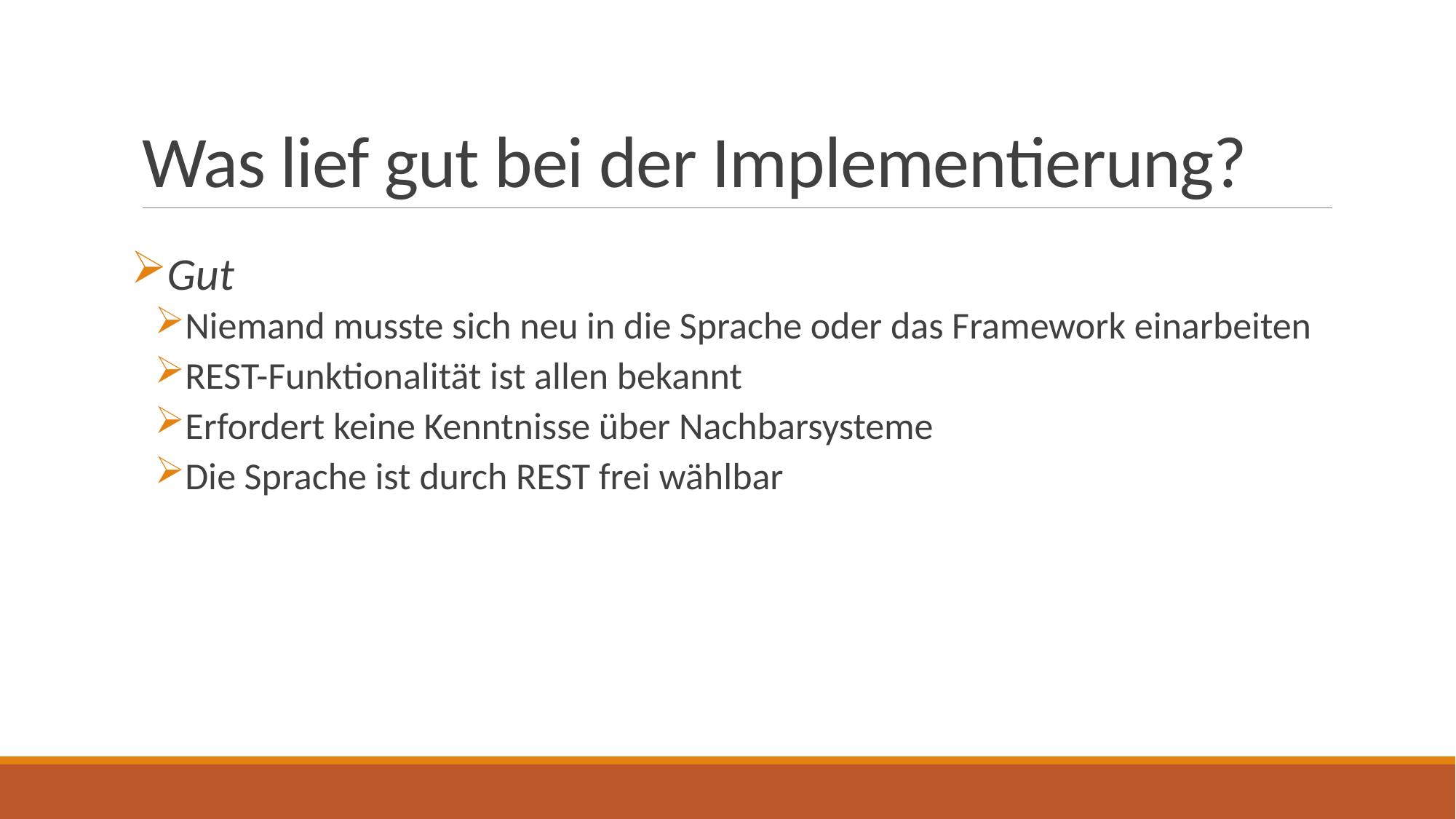

# Was lief gut bei der Implementierung?
Gut
Niemand musste sich neu in die Sprache oder das Framework einarbeiten
REST-Funktionalität ist allen bekannt
Erfordert keine Kenntnisse über Nachbarsysteme
Die Sprache ist durch REST frei wählbar